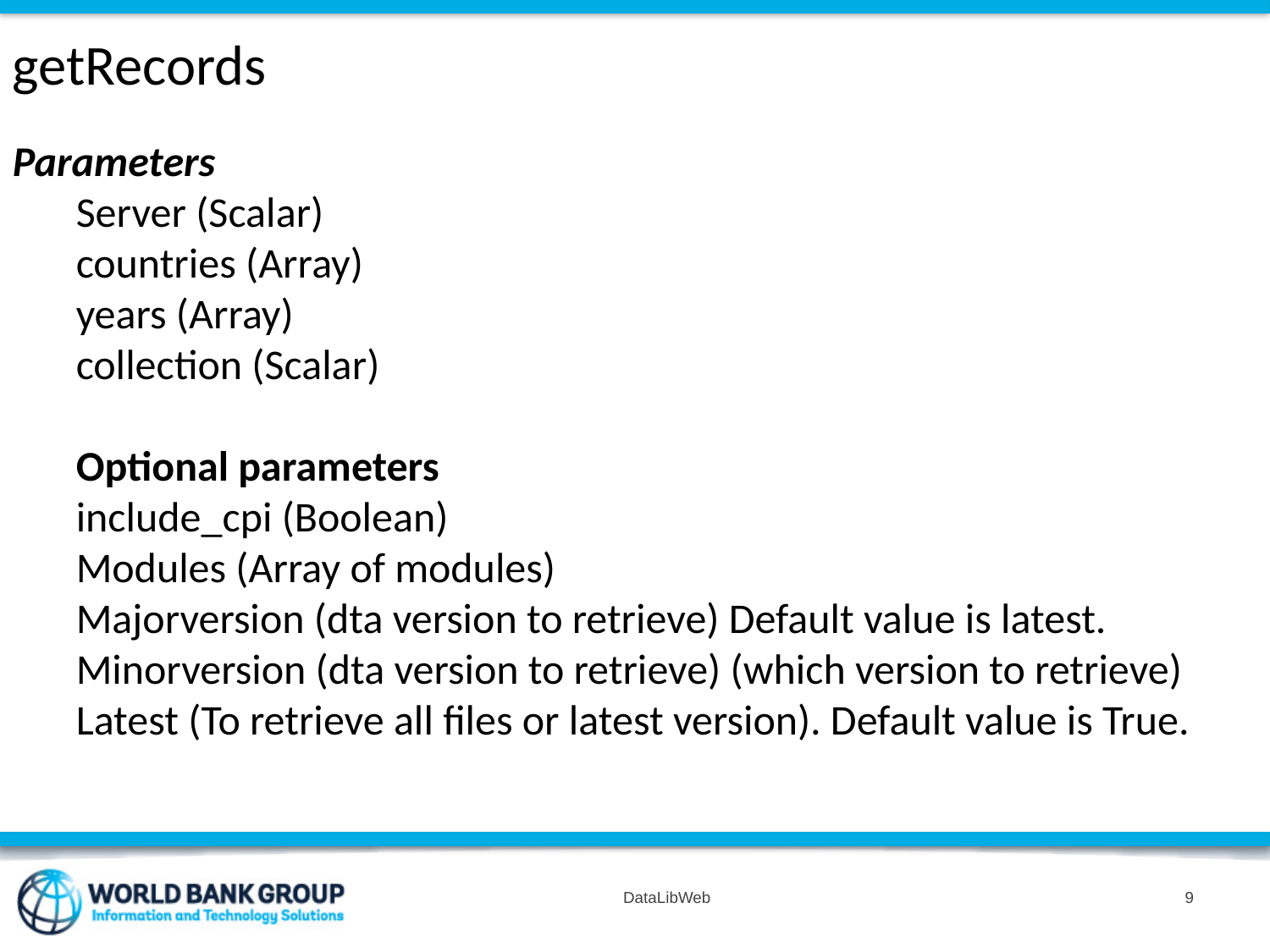

getRecords
Parameters
Server (Scalar)
countries (Array)
years (Array)
collection (Scalar)

Optional parameters
include_cpi (Boolean)
Modules (Array of modules)
Majorversion (dta version to retrieve) Default value is latest.
Minorversion (dta version to retrieve) (which version to retrieve)
Latest (To retrieve all files or latest version). Default value is True.
DataLibWeb
9